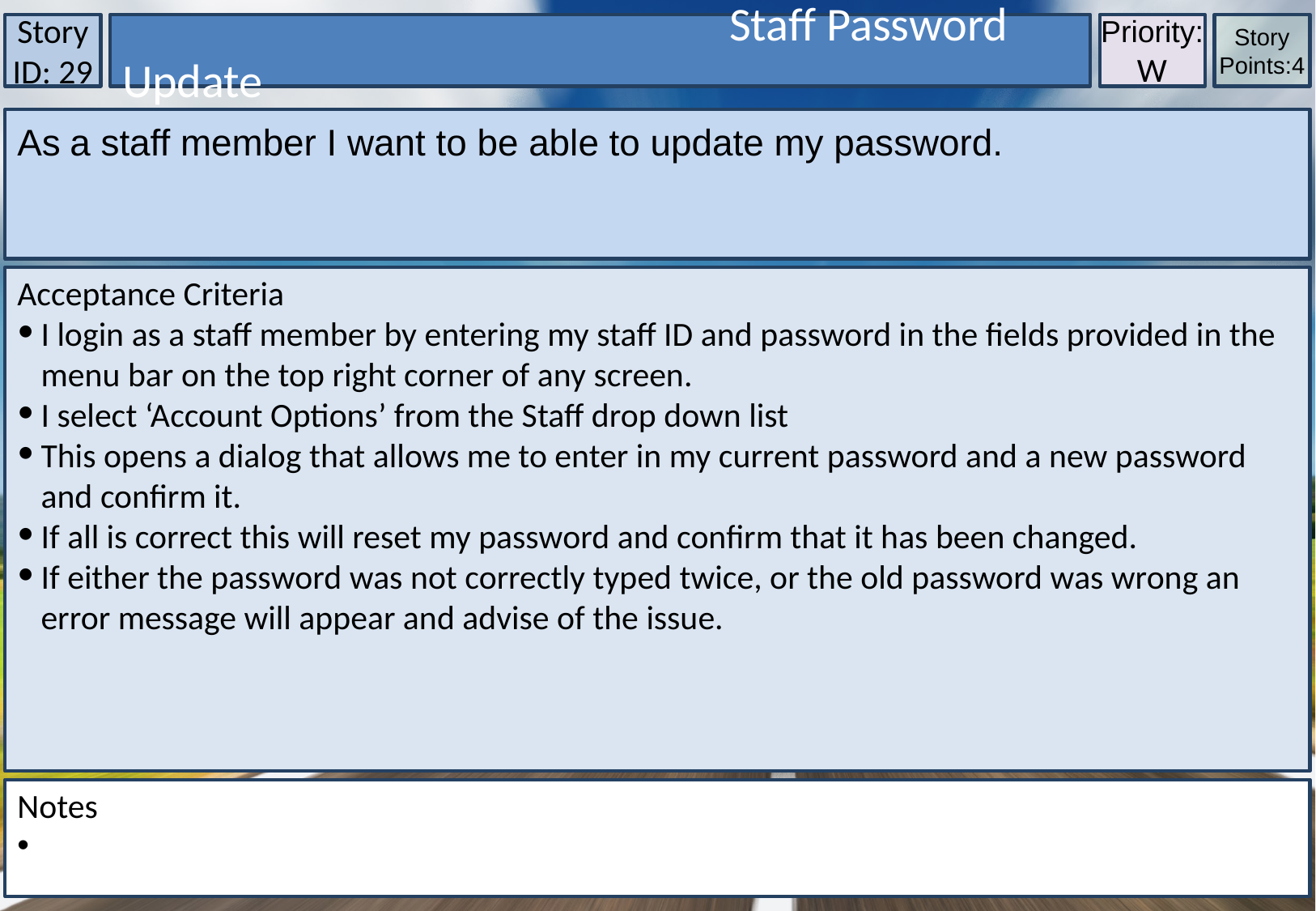

Story ID: 29
					Staff Password Update
Priority:W
Story Points:4
As a staff member I want to be able to update my password.
Acceptance Criteria
I login as a staff member by entering my staff ID and password in the fields provided in the menu bar on the top right corner of any screen.
I select ‘Account Options’ from the Staff drop down list
This opens a dialog that allows me to enter in my current password and a new password and confirm it.
If all is correct this will reset my password and confirm that it has been changed.
If either the password was not correctly typed twice, or the old password was wrong an error message will appear and advise of the issue.
Notes